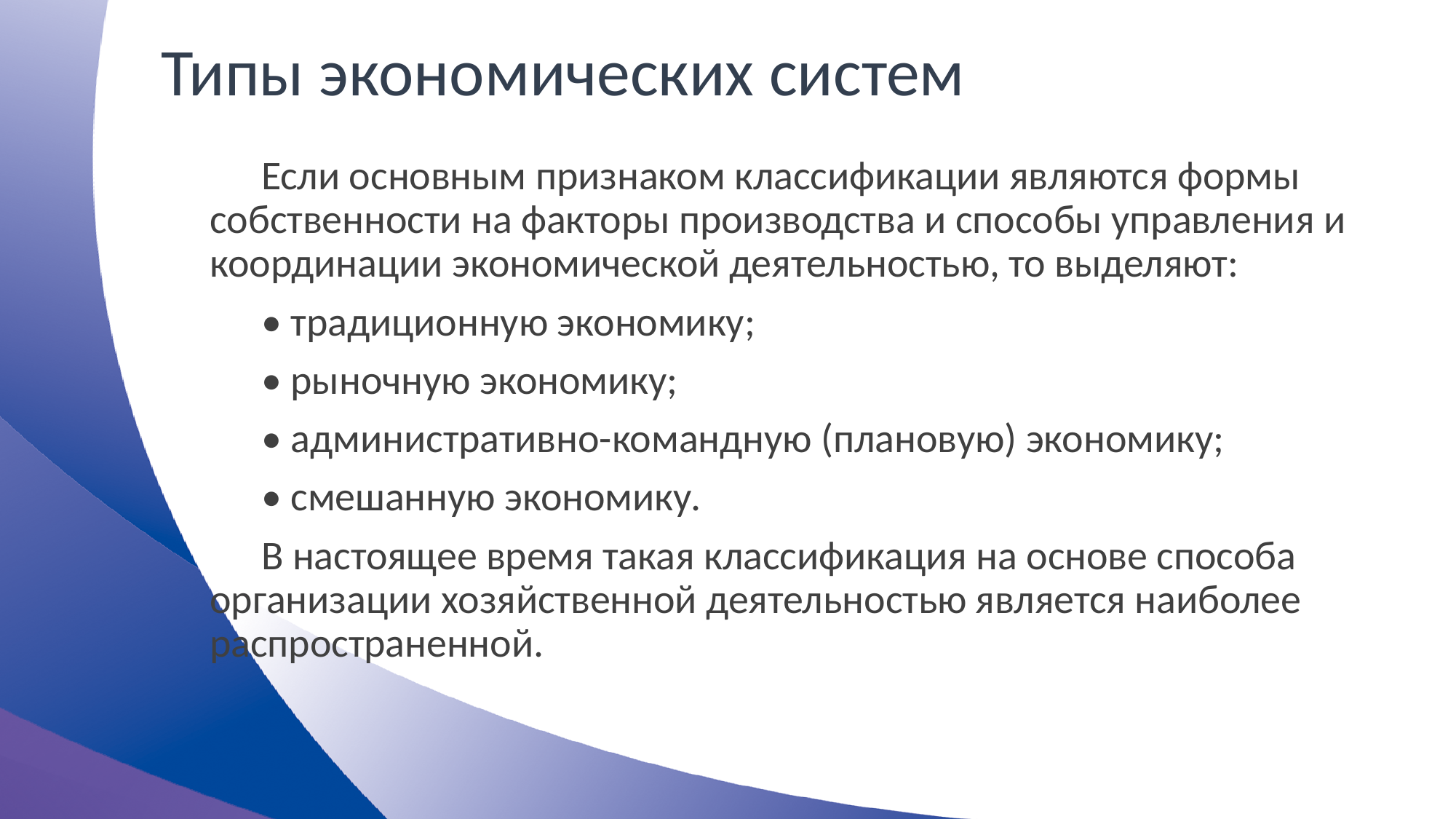

# Типы экономических систем
Если основным признаком классификации являются формы собственности на факторы производства и способы управления и координации экономической деятельностью, то выделяют:
• традиционную экономику;
• рыночную экономику;
• административно-командную (плановую) экономику;
• смешанную экономику.
В настоящее время такая классификация на основе способа организации хозяйственной деятельностью является наиболее распространенной.